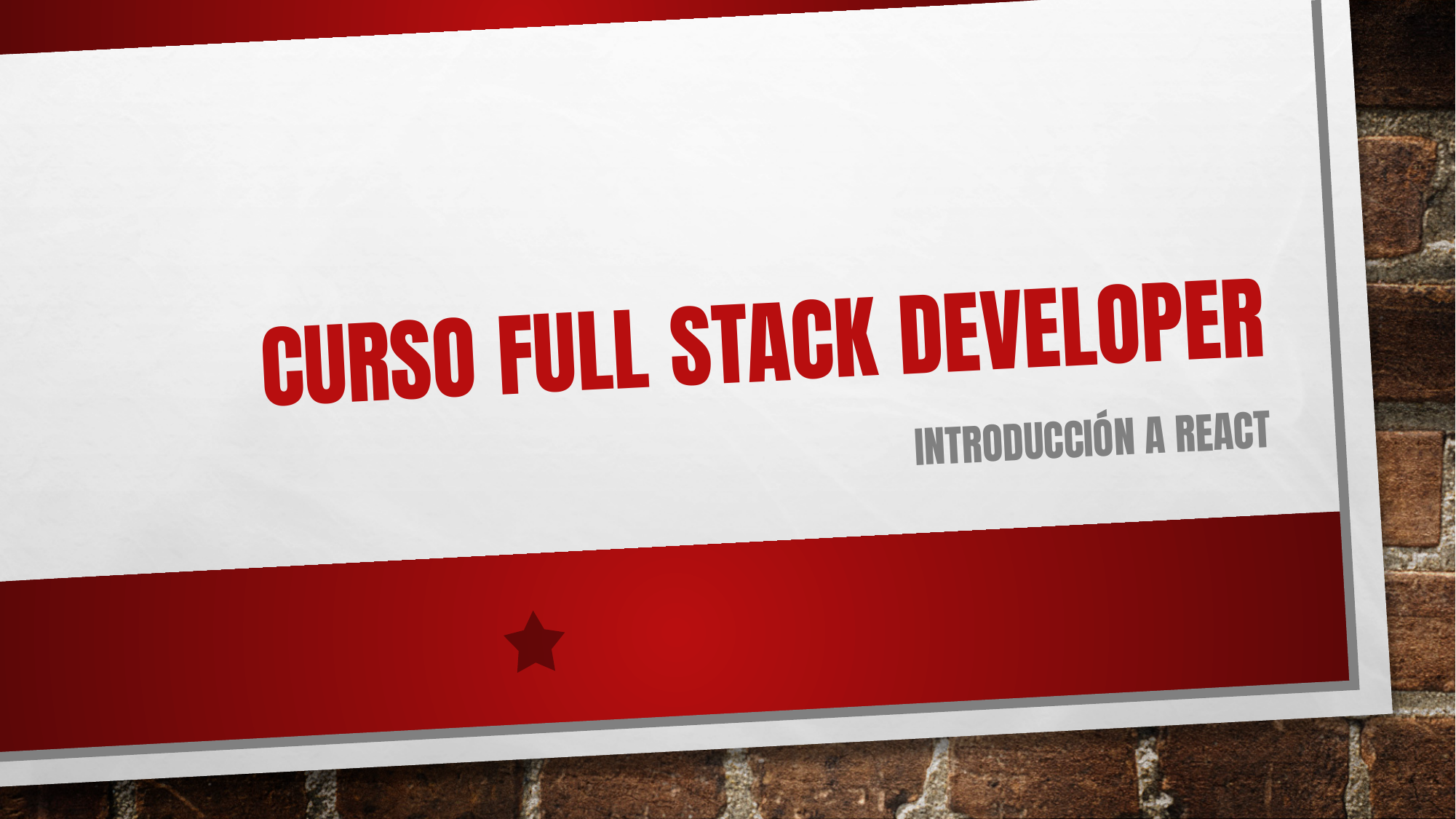

# Curso full stack developer
introducción a react